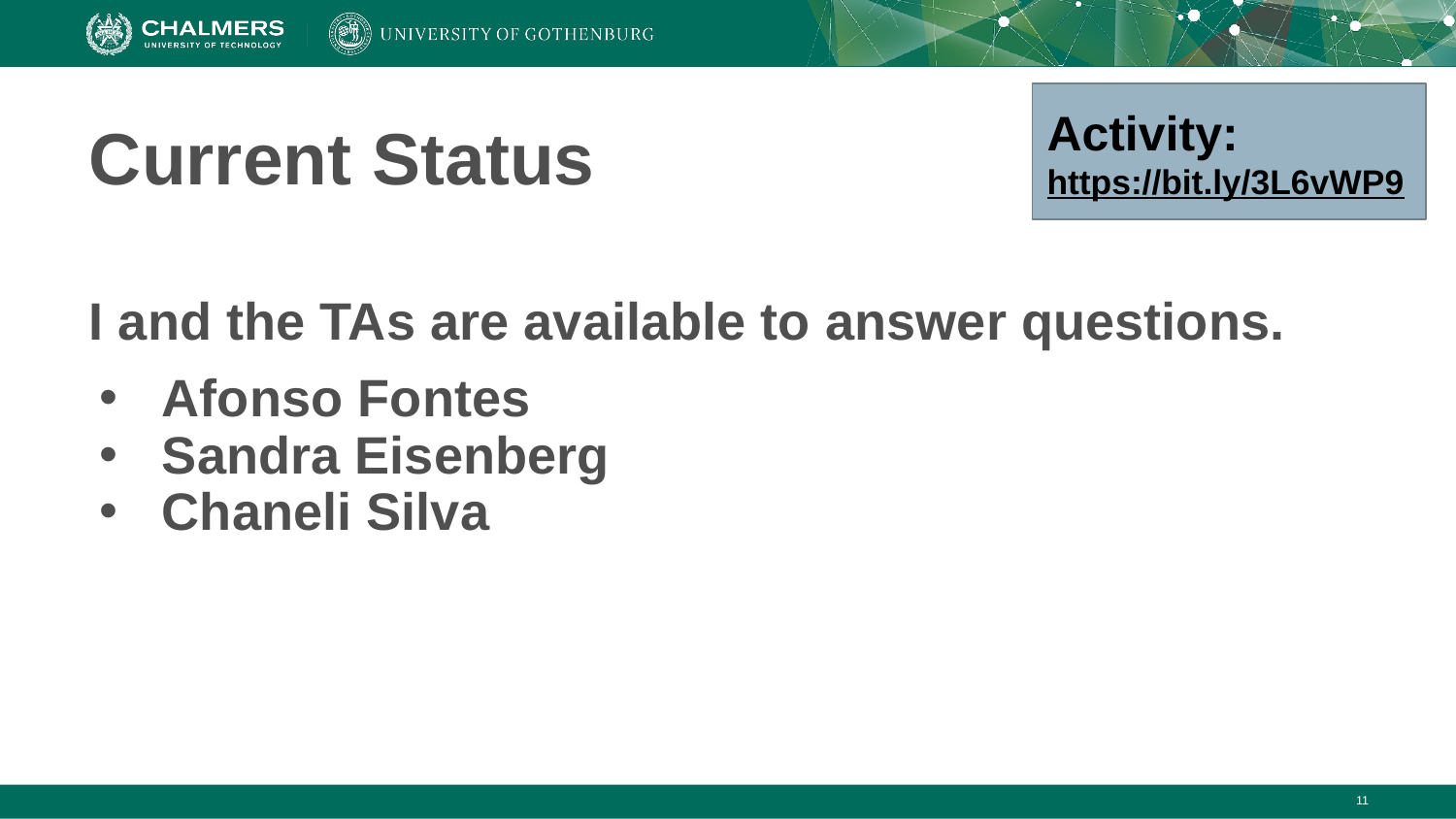

Activity:
https://bit.ly/3L6vWP9
# Current Status

I and the TAs are available to answer questions.
Afonso Fontes
Sandra Eisenberg
Chaneli Silva
11